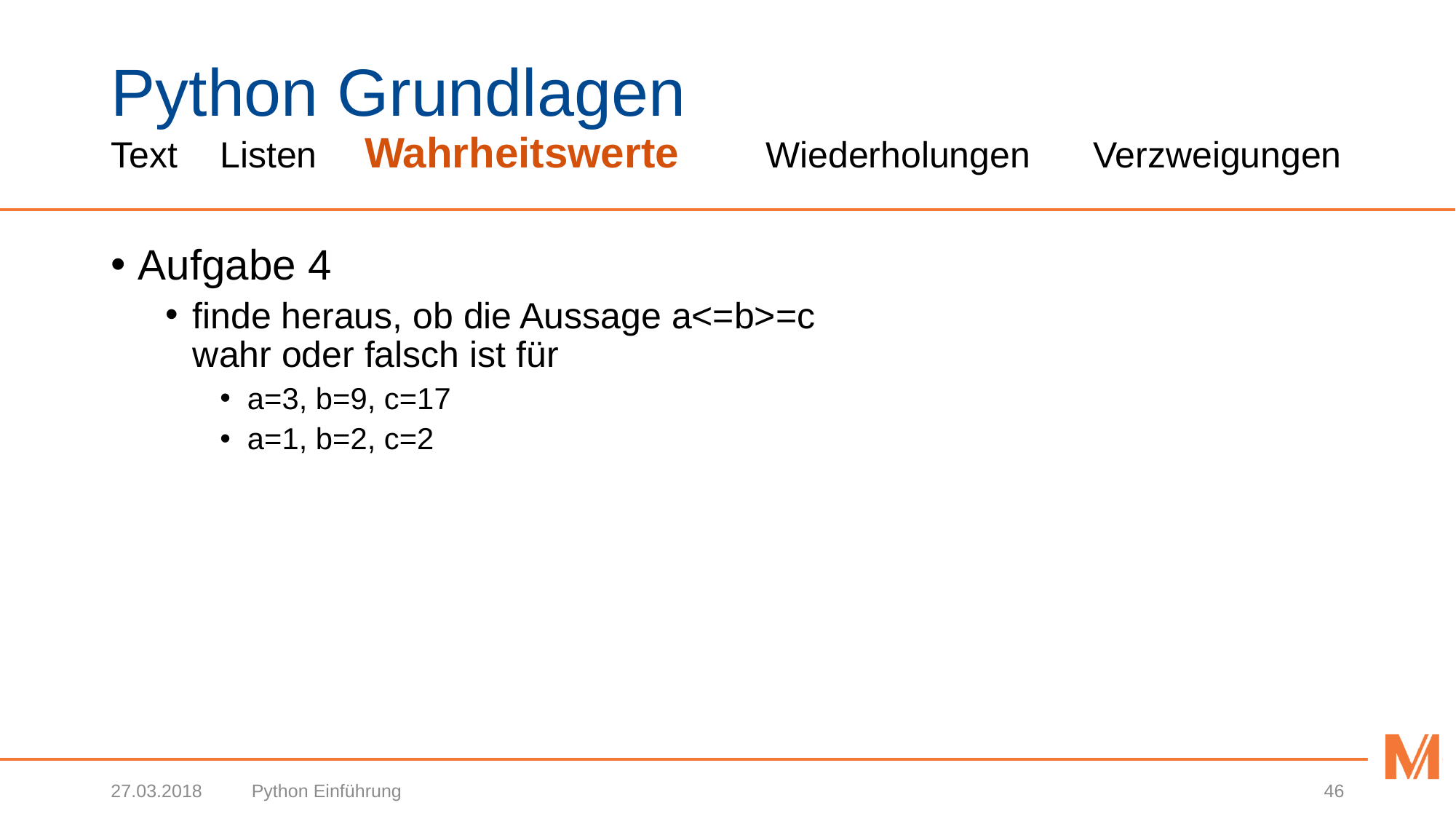

# Python Grundlagen Text	Listen	   Wahrheitswerte	Wiederholungen 	Verzweigungen
Aufgabe 4
finde heraus, ob die Aussage a<=b>=c
wahr oder falsch ist für
a=3, b=9, c=17
a=1, b=2, c=2
27.03.2018
Python Einführung
46